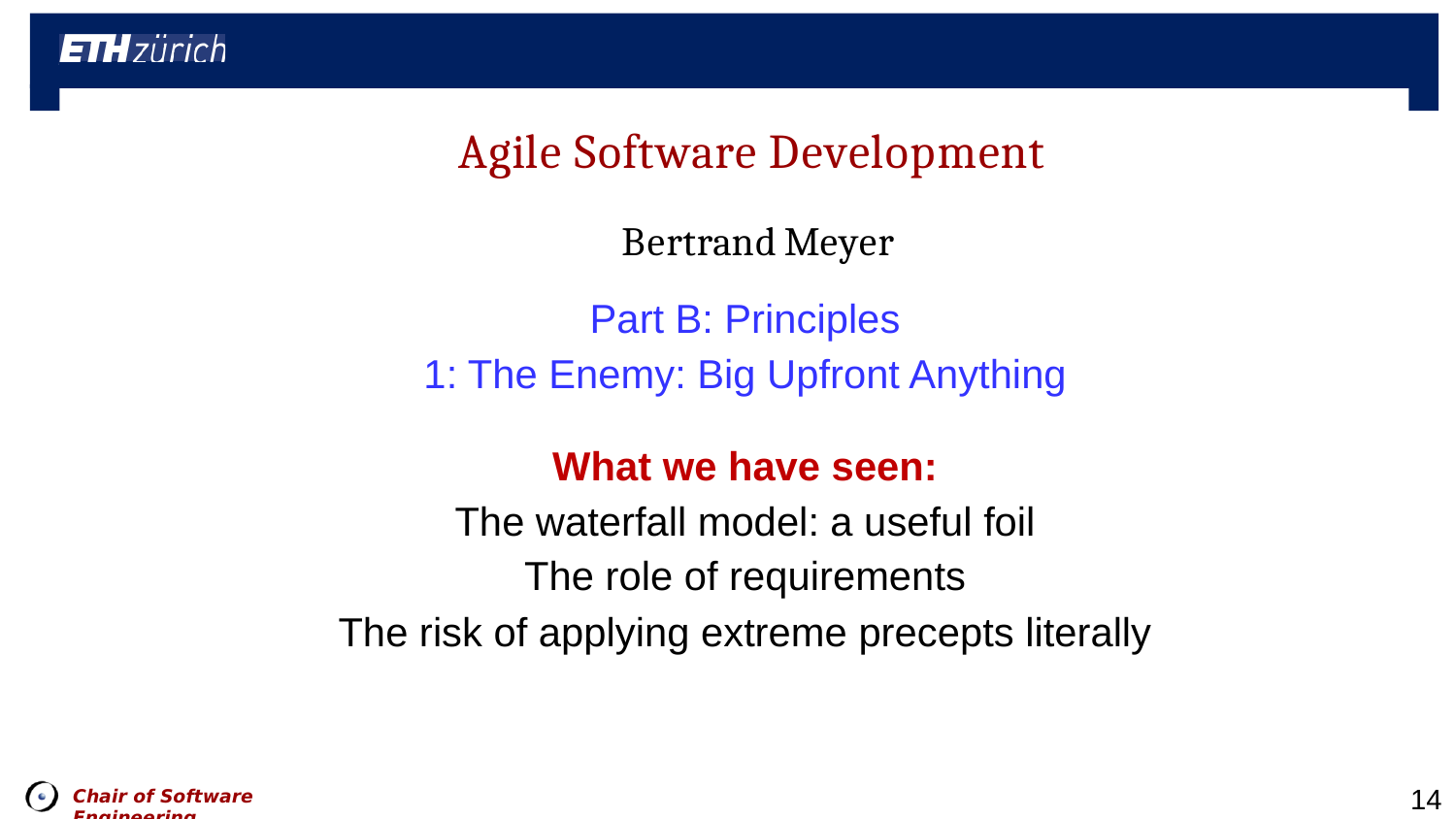

Part B: Principles
1: The Enemy: Big Upfront Anything
What we have seen:
The waterfall model: a useful foil
The role of requirements
The risk of applying extreme precepts literally